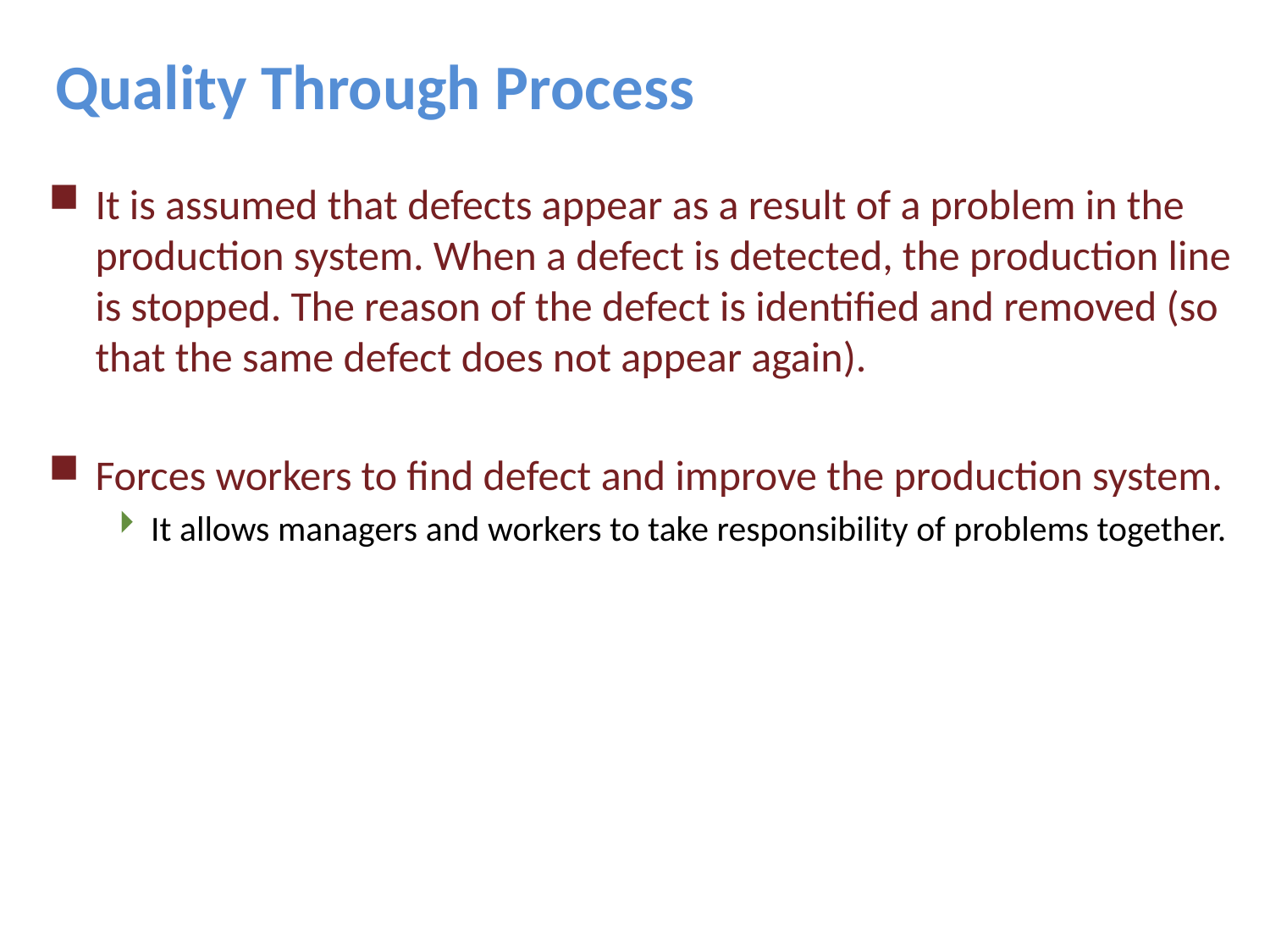

# Quality Through Process
It is assumed that defects appear as a result of a problem in the production system. When a defect is detected, the production line is stopped. The reason of the defect is identified and removed (so that the same defect does not appear again).

Forces workers to find defect and improve the production system.
It allows managers and workers to take responsibility of problems together.